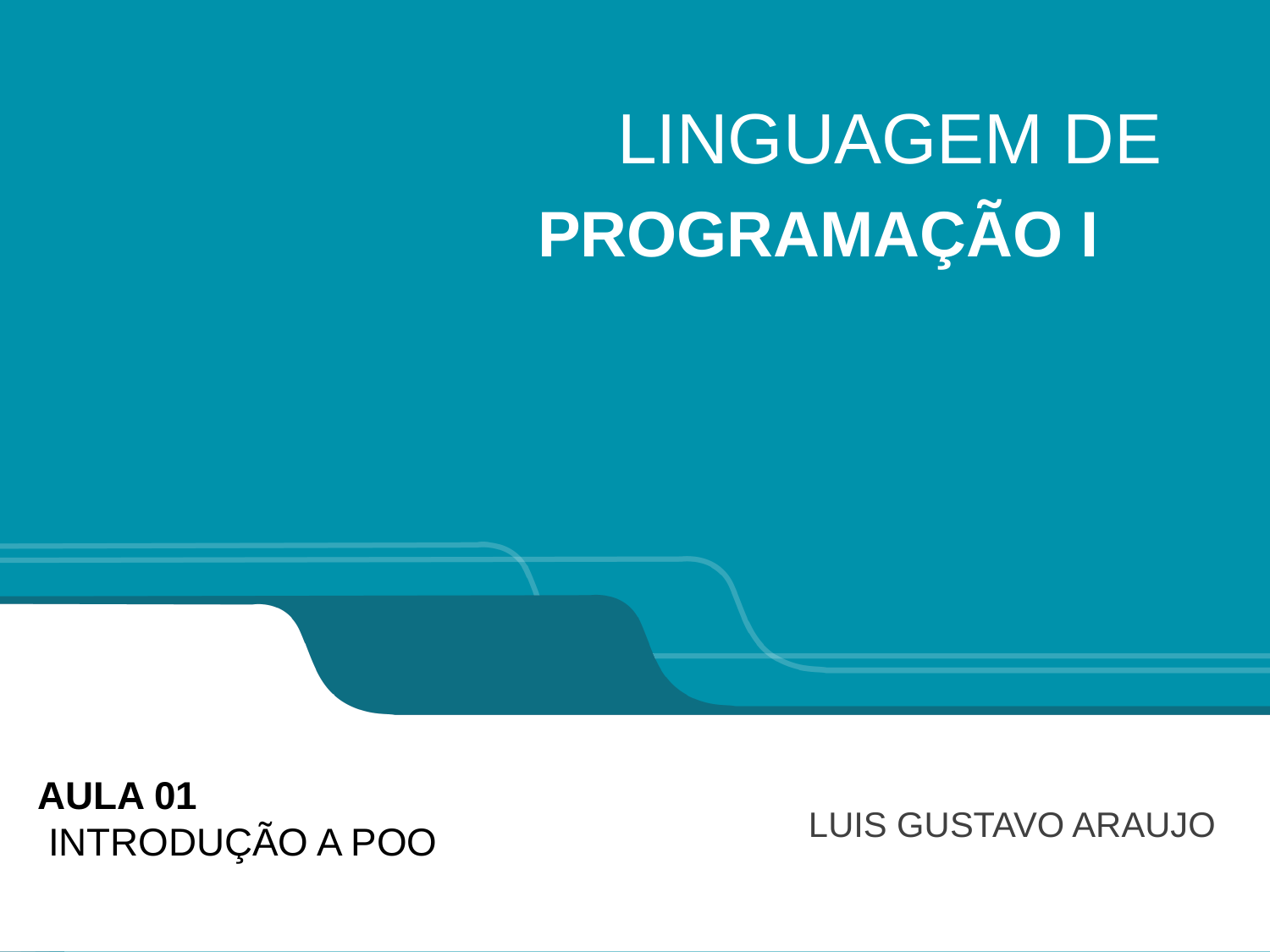

LINGUAGEM DE
PROGRAMAÇÃO I
# AULA 01 INTRODUÇÃO A POO
LUIS GUSTAVO ARAUJO